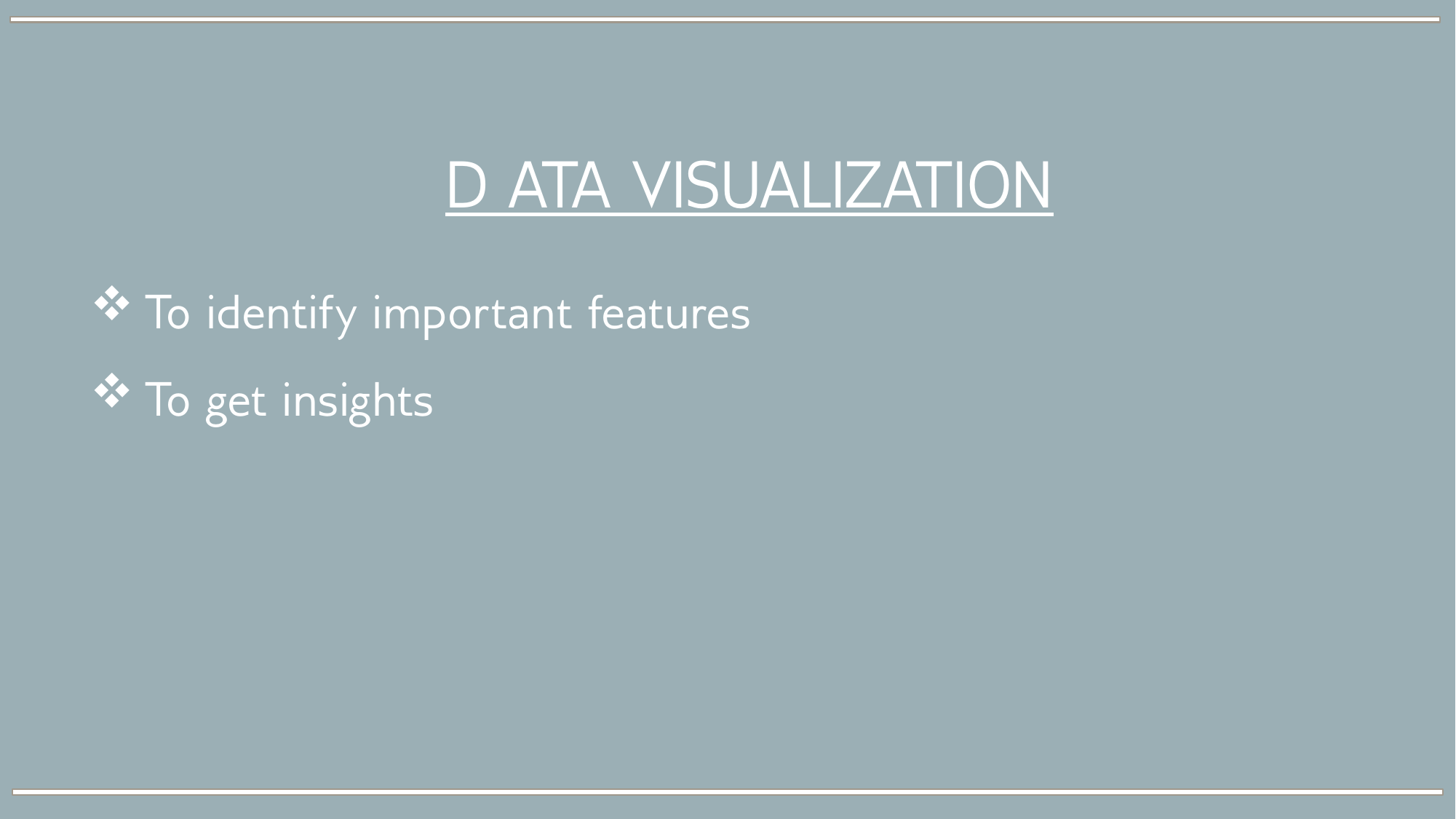

D ATA VISUALIZATION
To identify important features
To get insights